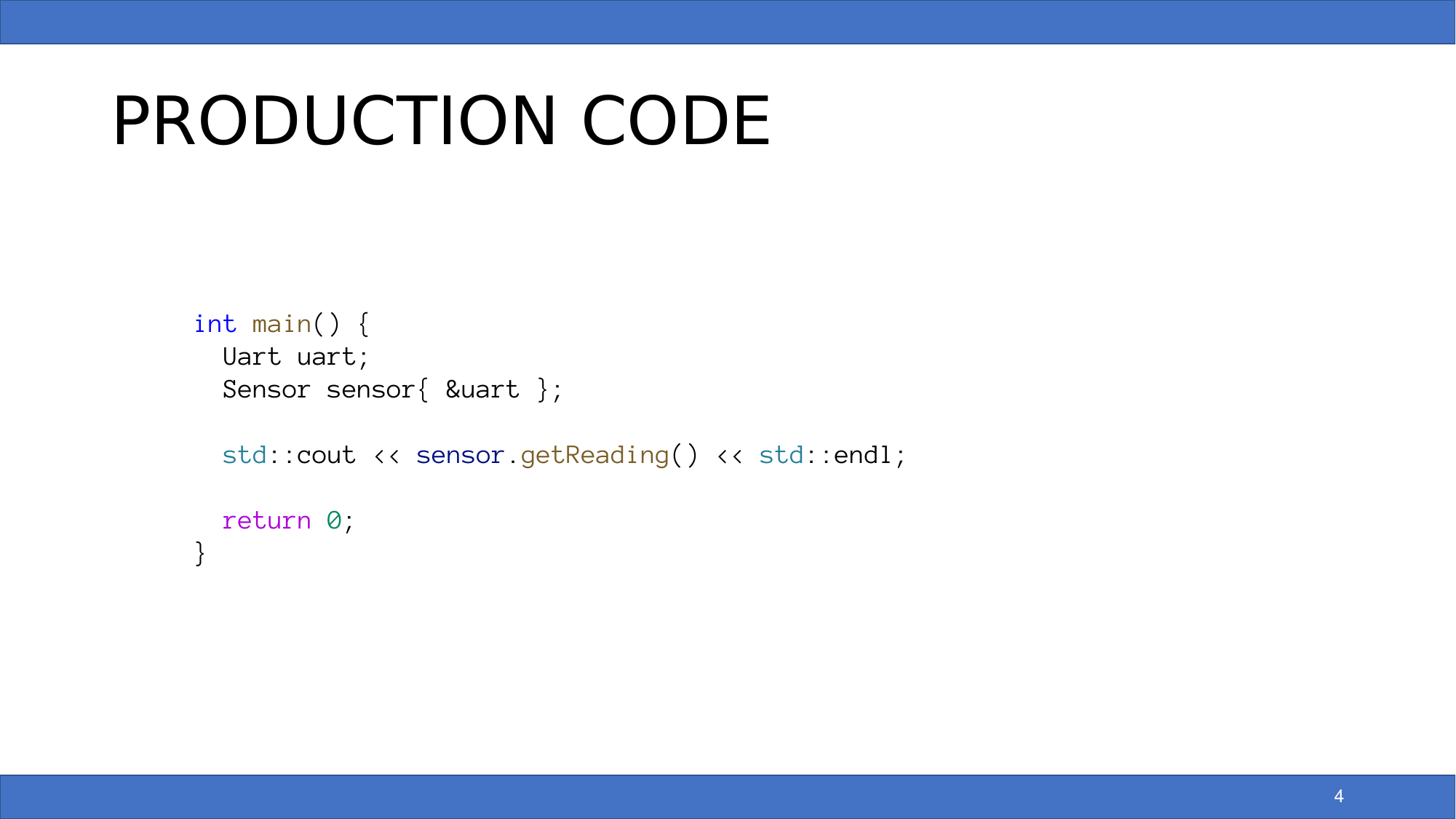

# PRODUCTION CODE
int main() {
  Uart uart;
  Sensor sensor{ &uart };
  std::cout << sensor.getReading() << std::endl;
  return 0;
}
4